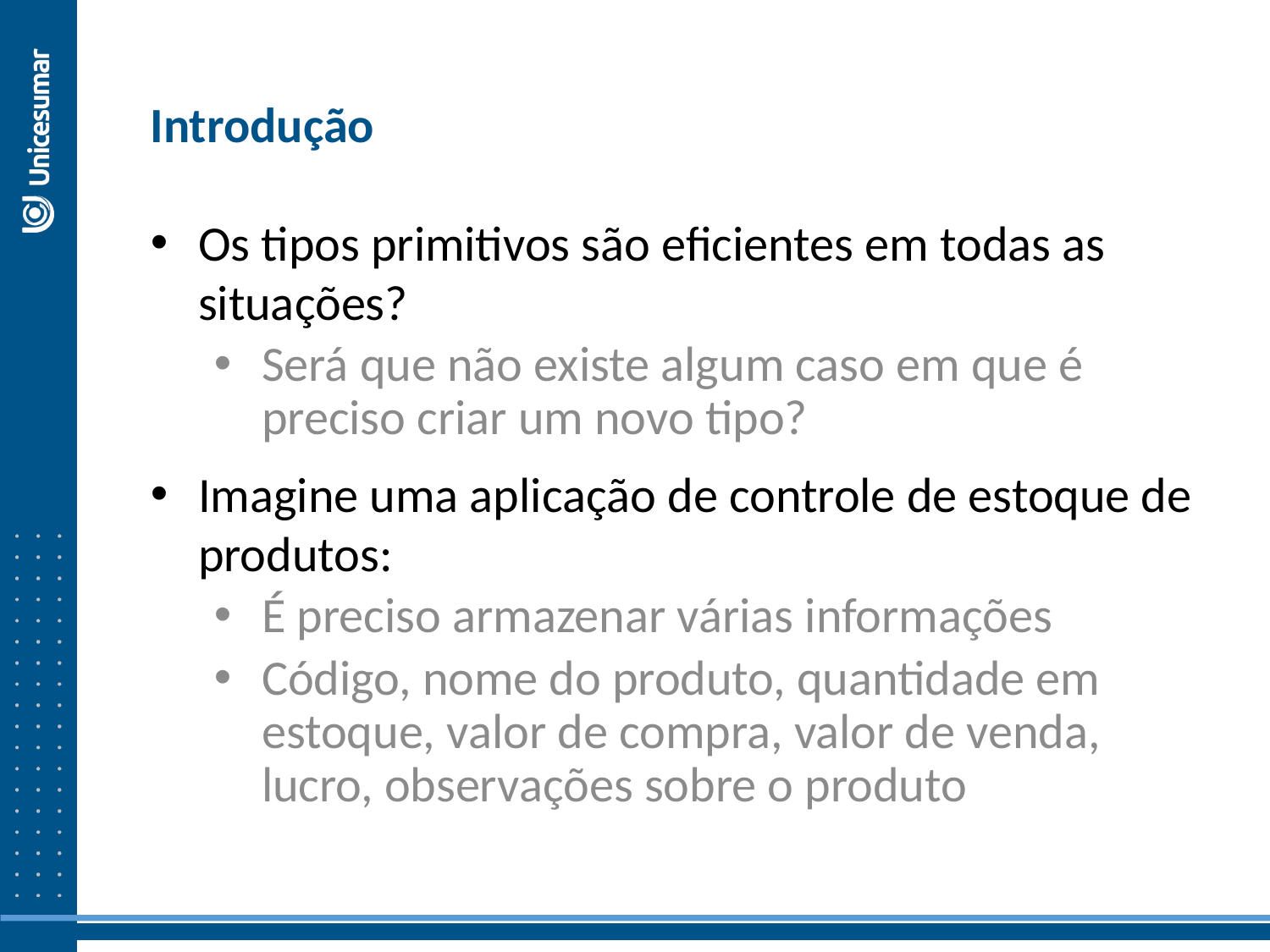

Introdução
Os tipos primitivos são eficientes em todas as situações?
Será que não existe algum caso em que é preciso criar um novo tipo?
Imagine uma aplicação de controle de estoque de produtos:
É preciso armazenar várias informações
Código, nome do produto, quantidade em estoque, valor de compra, valor de venda, lucro, observações sobre o produto